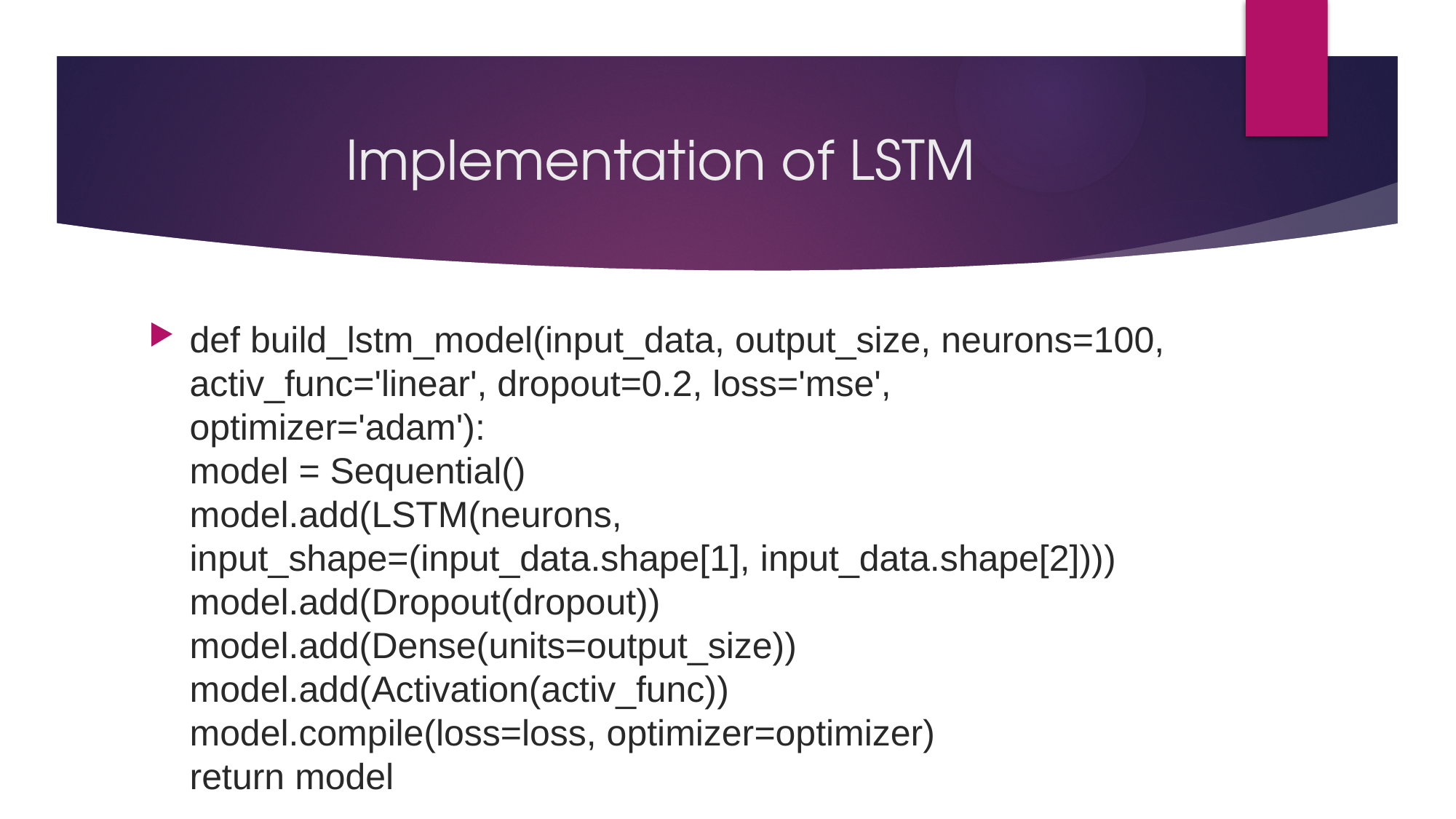

# Implementation of LSTM
def build_lstm_model(input_data, output_size, neurons=100, activ_func='linear', dropout=0.2, loss='mse', optimizer='adam'):
model = Sequential()
model.add(LSTM(neurons, input_shape=(input_data.shape[1], input_data.shape[2])))
model.add(Dropout(dropout))
model.add(Dense(units=output_size))
model.add(Activation(activ_func))
model.compile(loss=loss, optimizer=optimizer)
return model